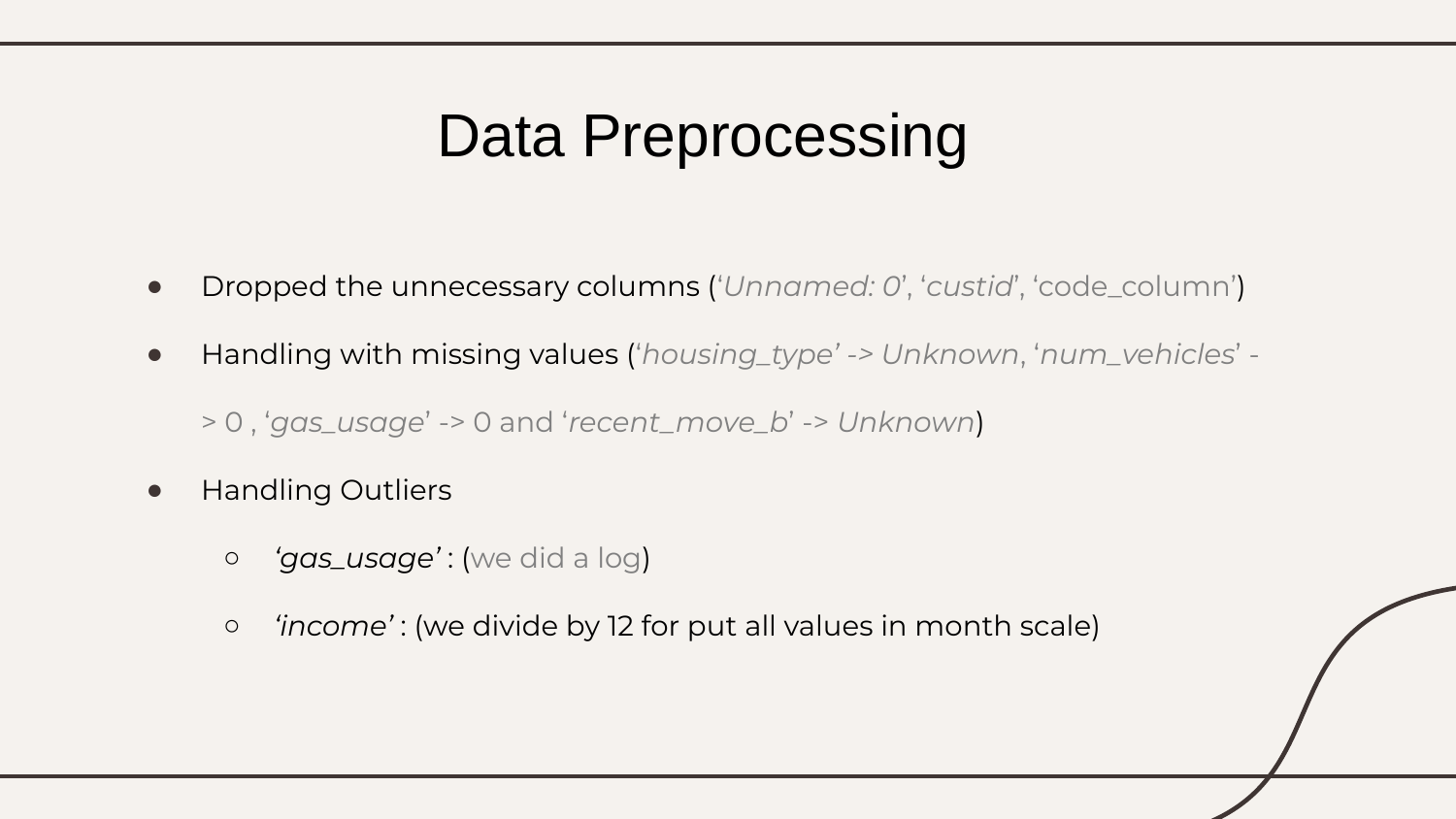

# Data Preprocessing
Dropped the unnecessary columns (‘Unnamed: 0’, ‘custid’, ‘code_column’)
Handling with missing values (‘housing_type’ -> Unknown, ‘num_vehicles’ -> 0 , ‘gas_usage’ -> 0 and ‘recent_move_b’ -> Unknown)
Handling Outliers
‘gas_usage’ : (we did a log)
‘income’ : (we divide by 12 for put all values in month scale)